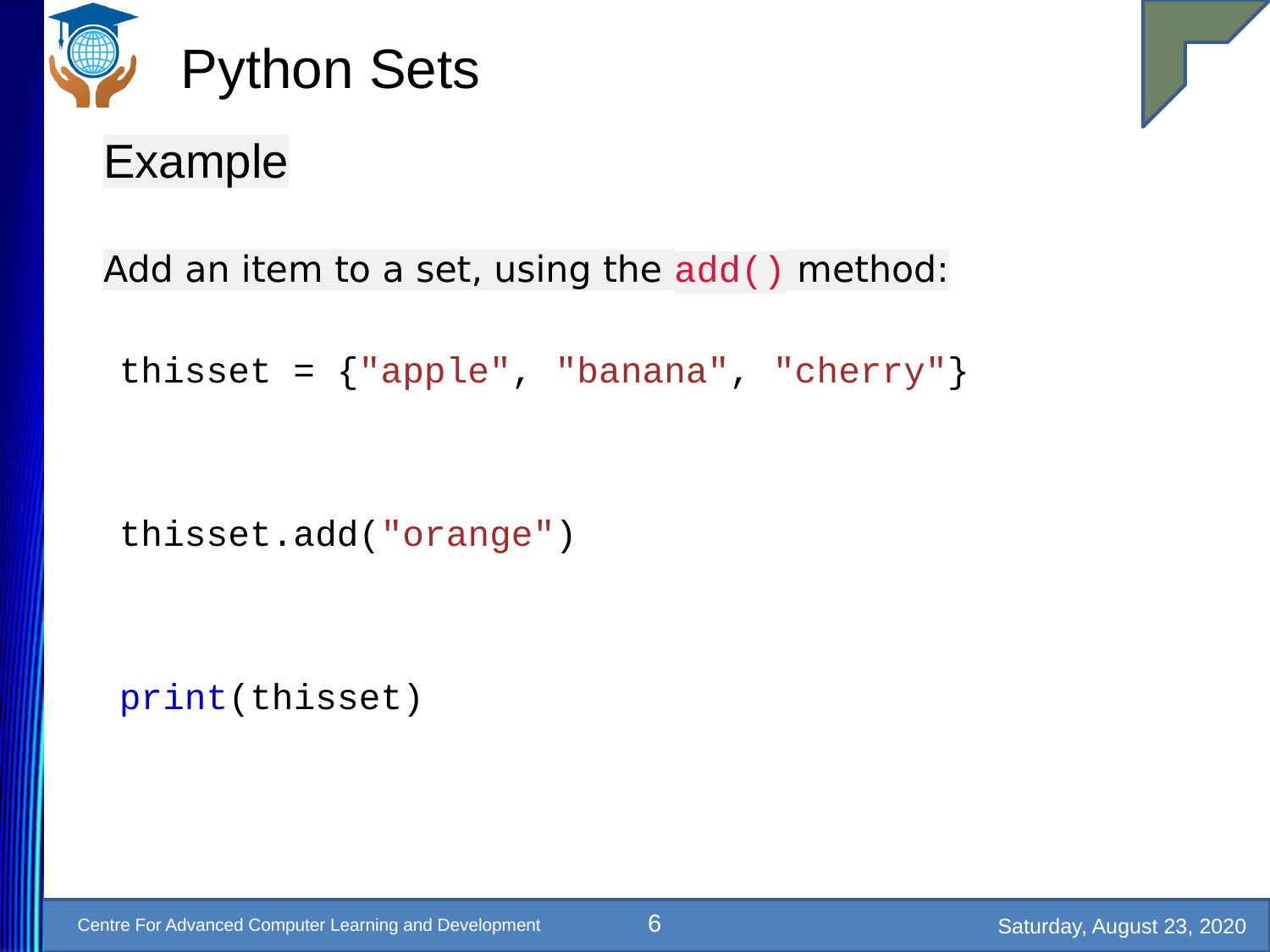

# Python Sets
Example
Add an item to a set, using the add() method:
thisset = {"apple", "banana", "cherry"}

thisset.add("orange")

print(thisset)

6
Saturday, August 23, 2020